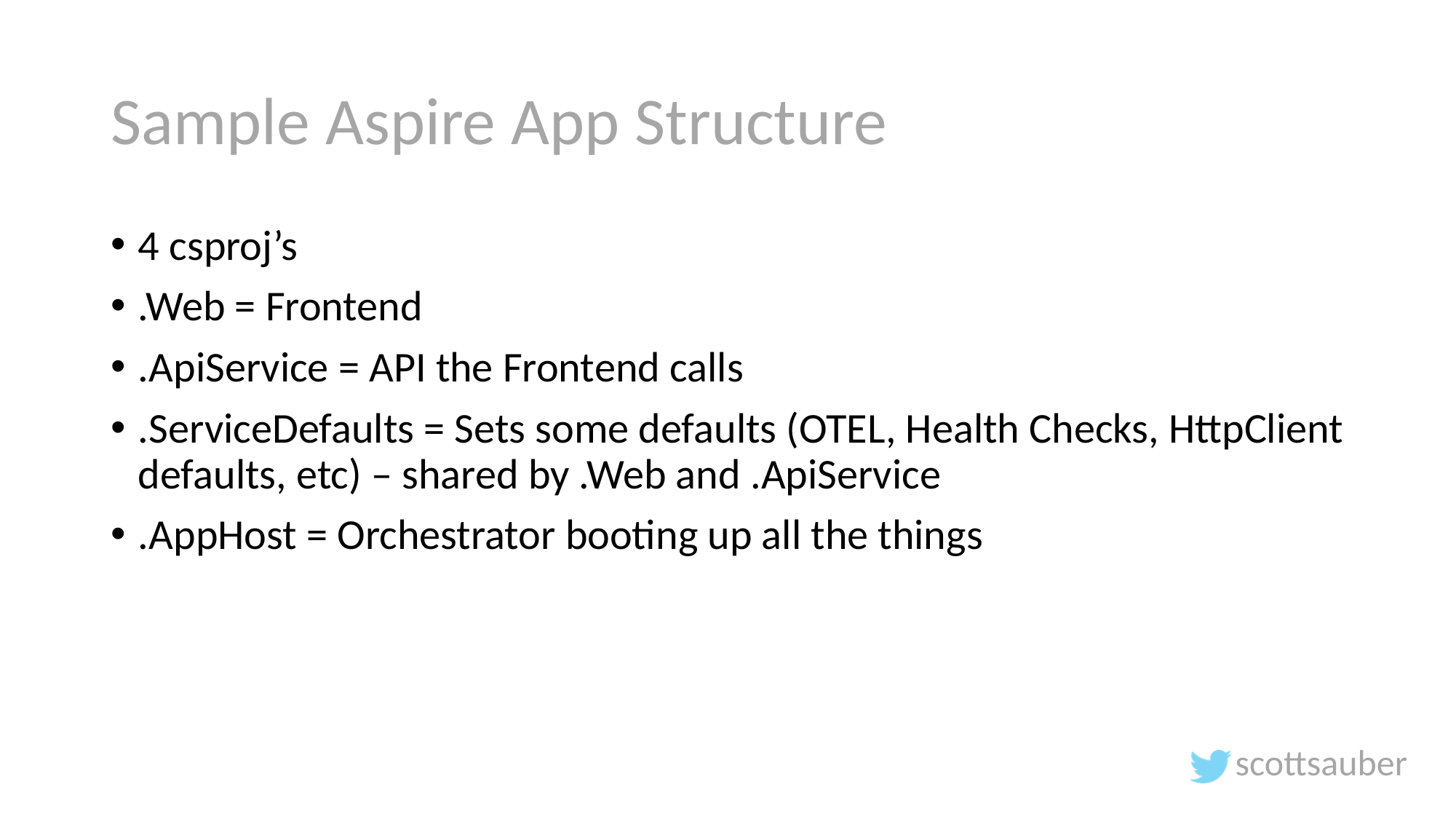

# Sample Aspire App Structure
4 csproj’s
.Web = Frontend
.ApiService = API the Frontend calls
.ServiceDefaults = Sets some defaults (OTEL, Health Checks, HttpClient defaults, etc) – shared by .Web and .ApiService
.AppHost = Orchestrator booting up all the things
scottsauber